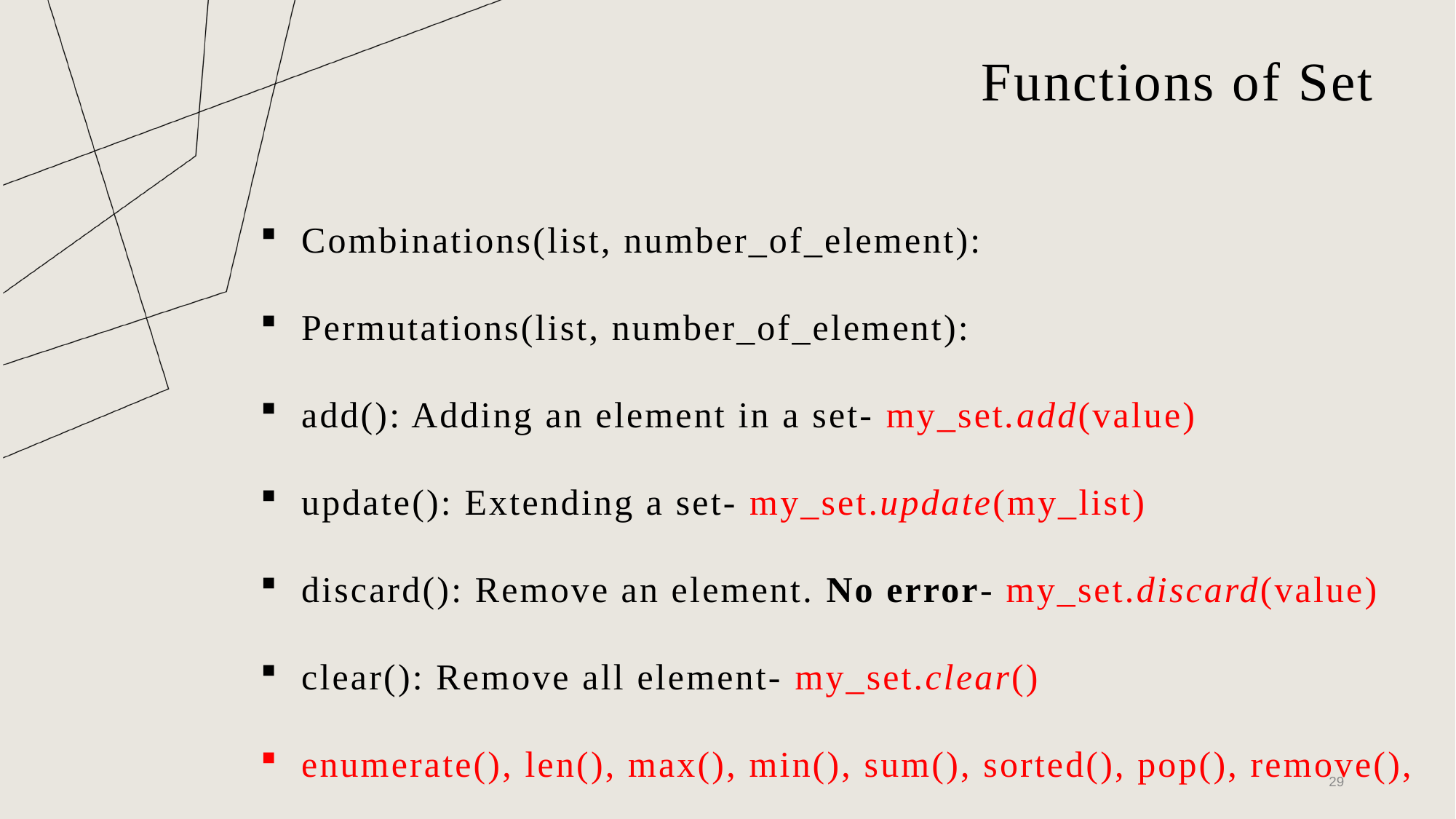

# Functions of Set

Combinations(list, number_of_element):

Permutations(list, number_of_element):

add(): Adding an element in a set- my_set.add(value)

update(): Extending a set- my_set.update(my_list)

discard(): Remove an element. No error- my_set.discard(value)

clear(): Remove all element- my_set.clear()

enumerate(), len(), max(), min(), sum(), sorted(), pop(), remove(),
29